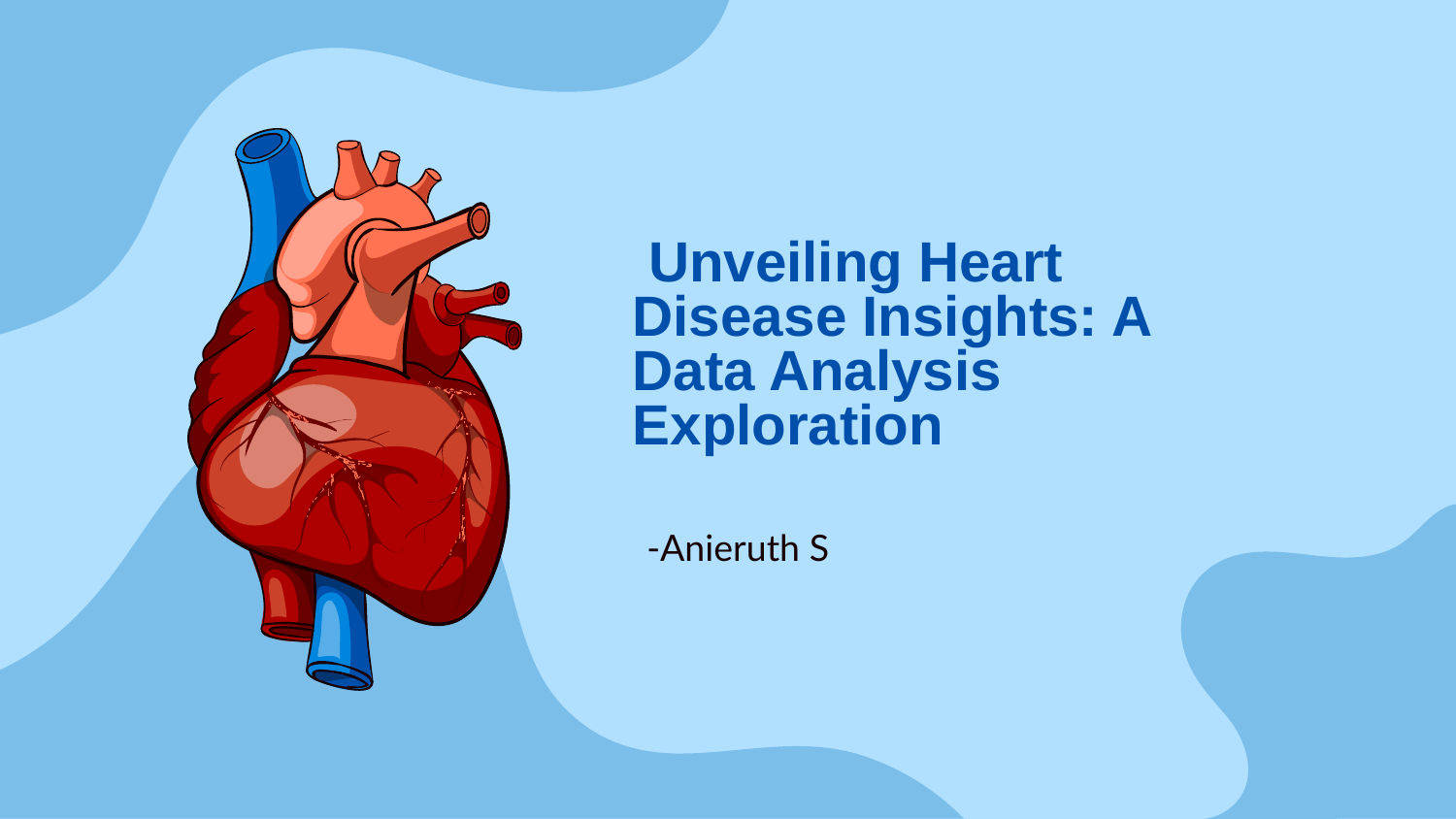

# Unveiling Heart Disease Insights: A Data Analysis Exploration
-Anieruth S